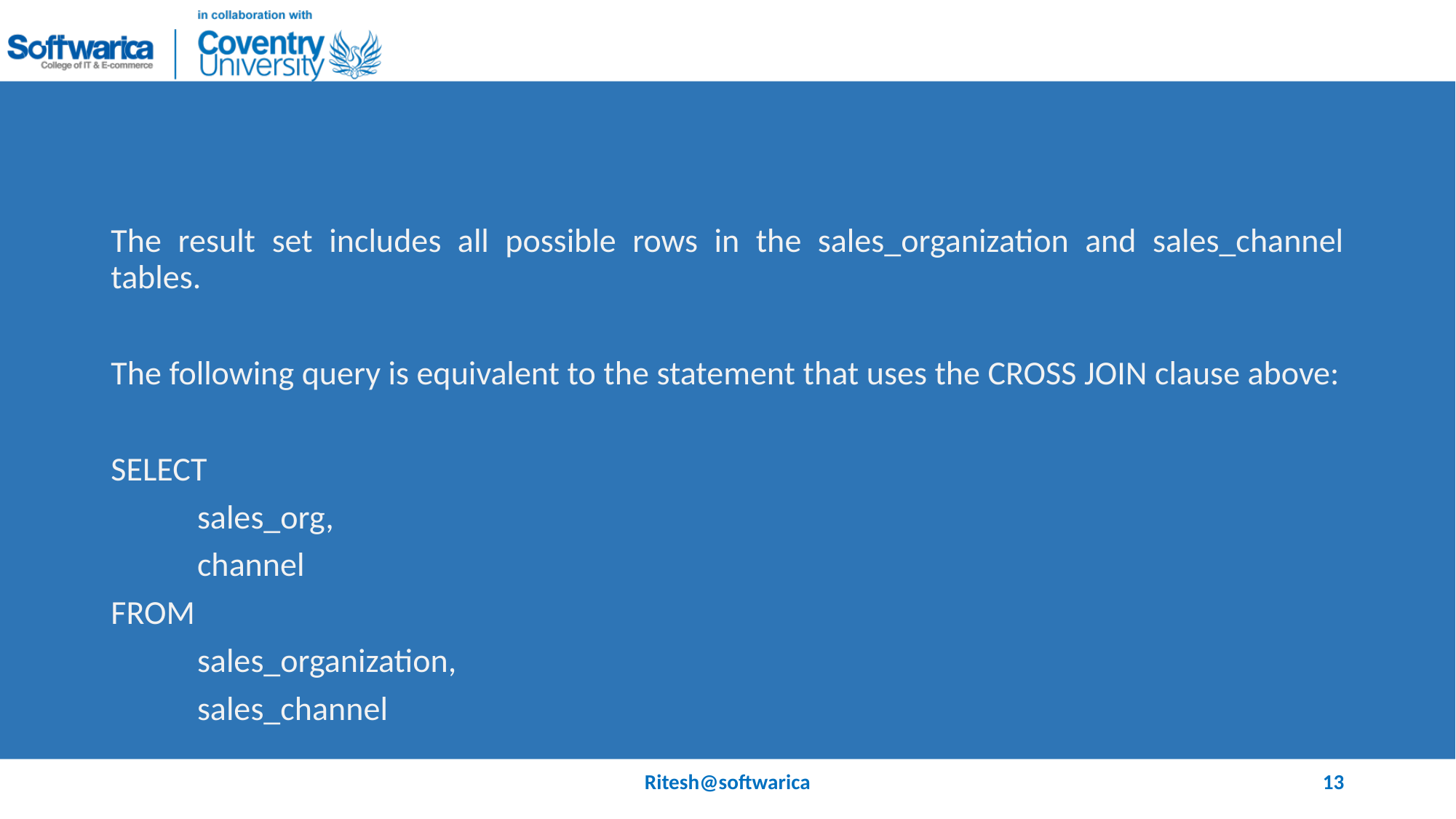

#
The result set includes all possible rows in the sales_organization and sales_channel tables.

The following query is equivalent to the statement that uses the CROSS JOIN clause above:

SELECT
	sales_org,
	channel
FROM
	sales_organization,
	sales_channel
Ritesh@softwarica
13